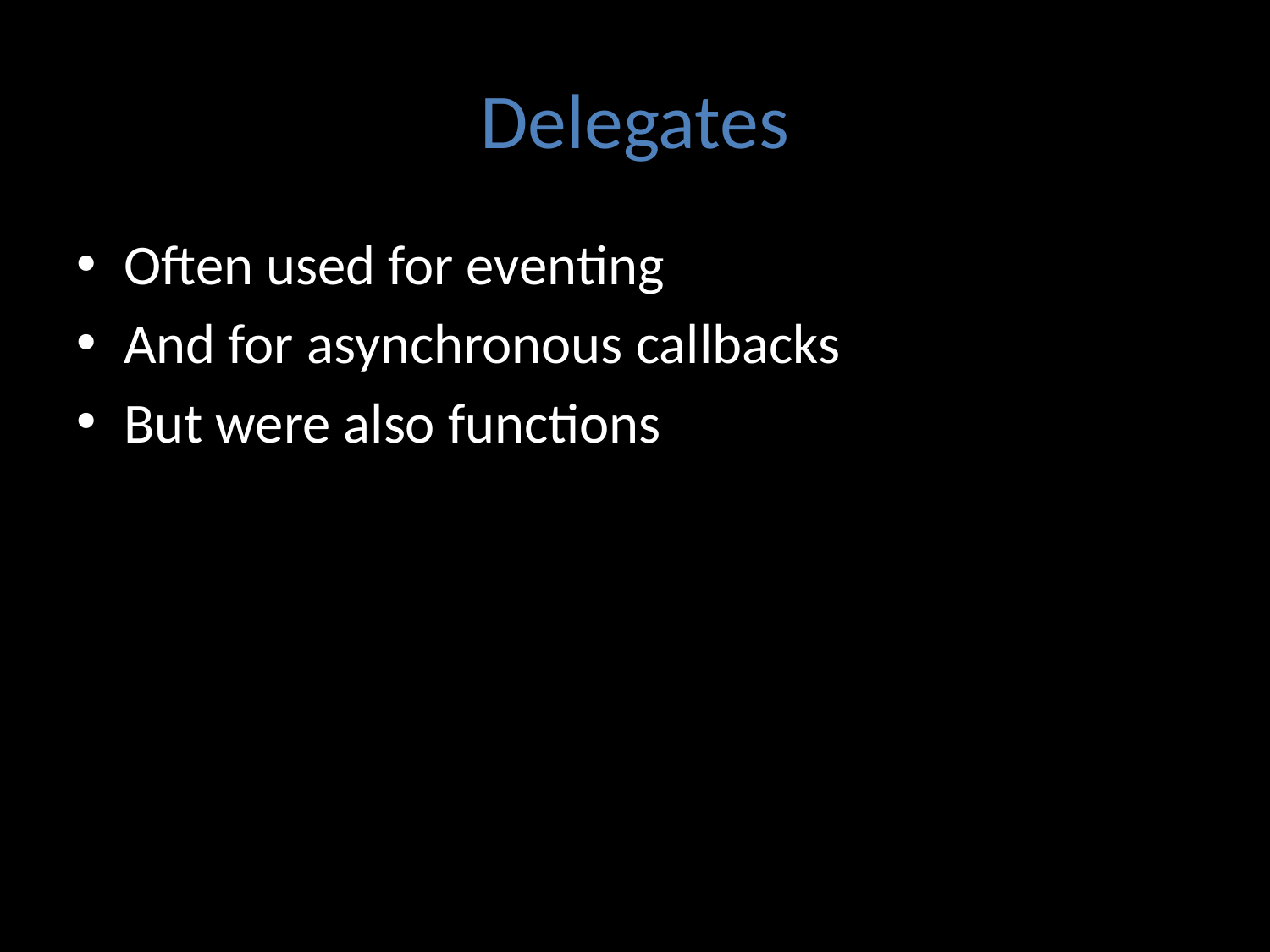

# Delegates
Often used for eventing
And for asynchronous callbacks
But were also functions